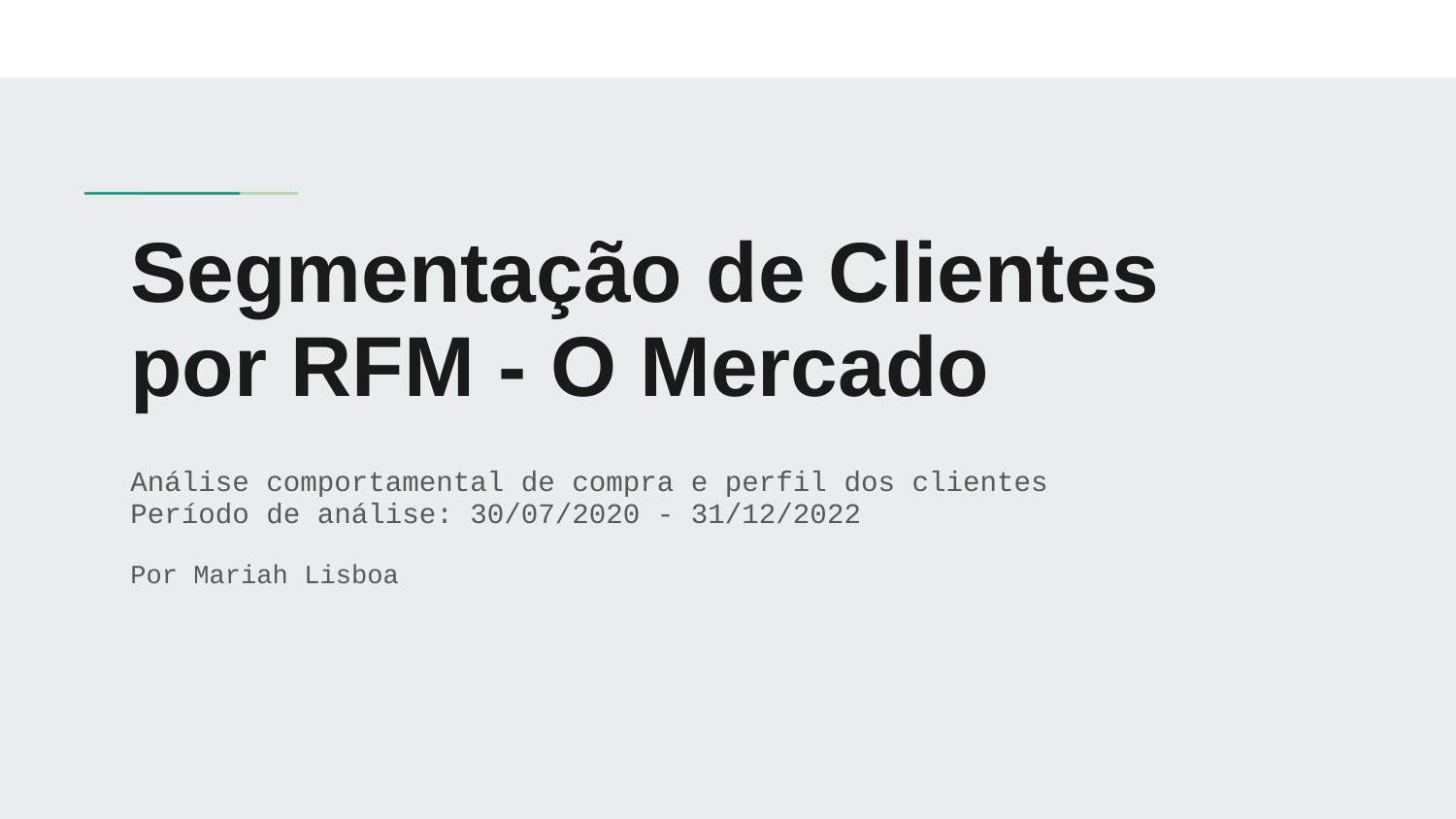

# Segmentação de Clientes
por RFM - O Mercado
Análise comportamental de compra e perfil dos clientes
Período de análise: 30/07/2020 - 31/12/2022
Por Mariah Lisboa